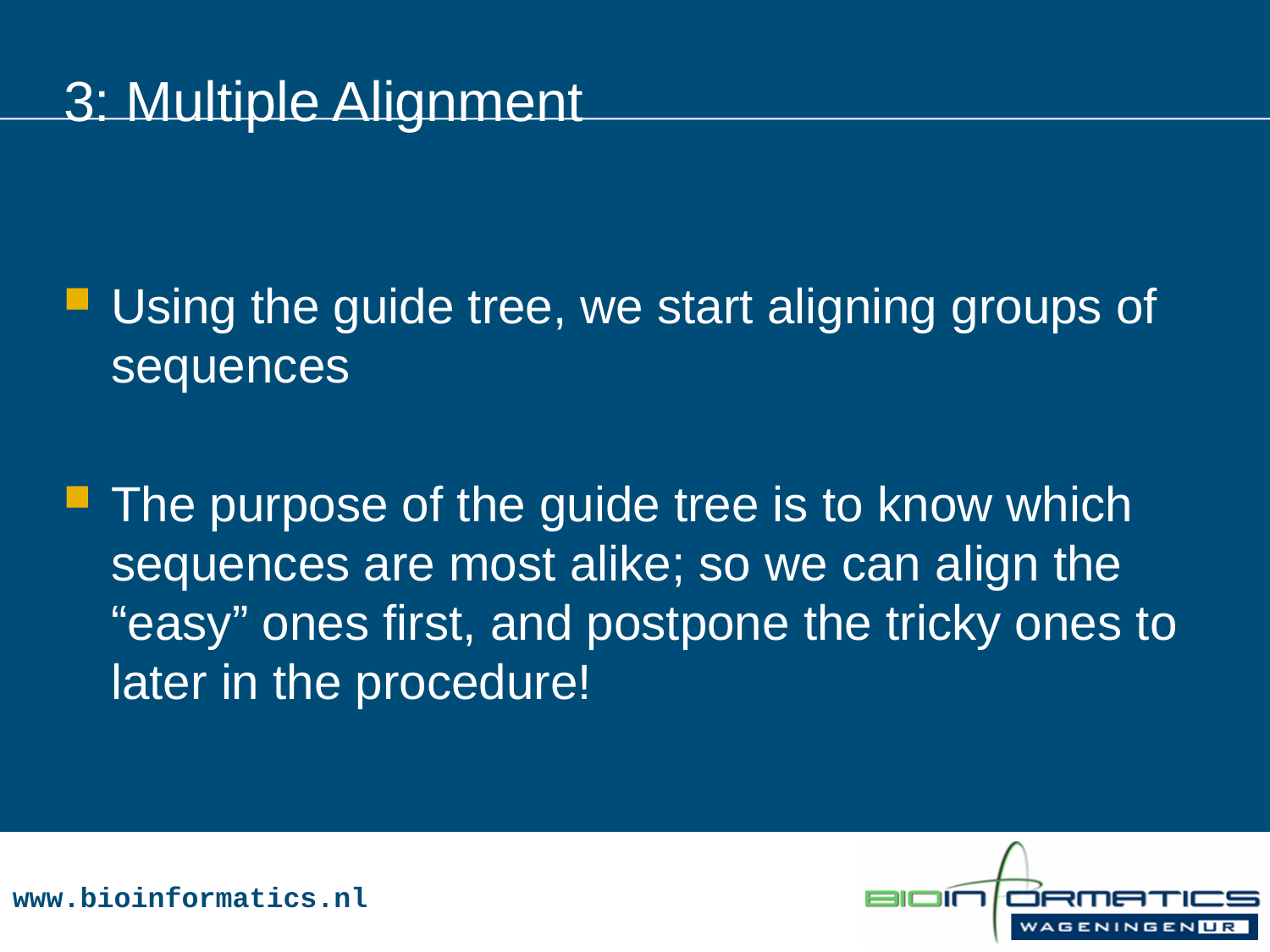

# 3: Multiple Alignment
Using the guide tree, we start aligning groups of sequences

The purpose of the guide tree is to know which sequences are most alike; so we can align the “easy” ones first, and postpone the tricky ones to later in the procedure!